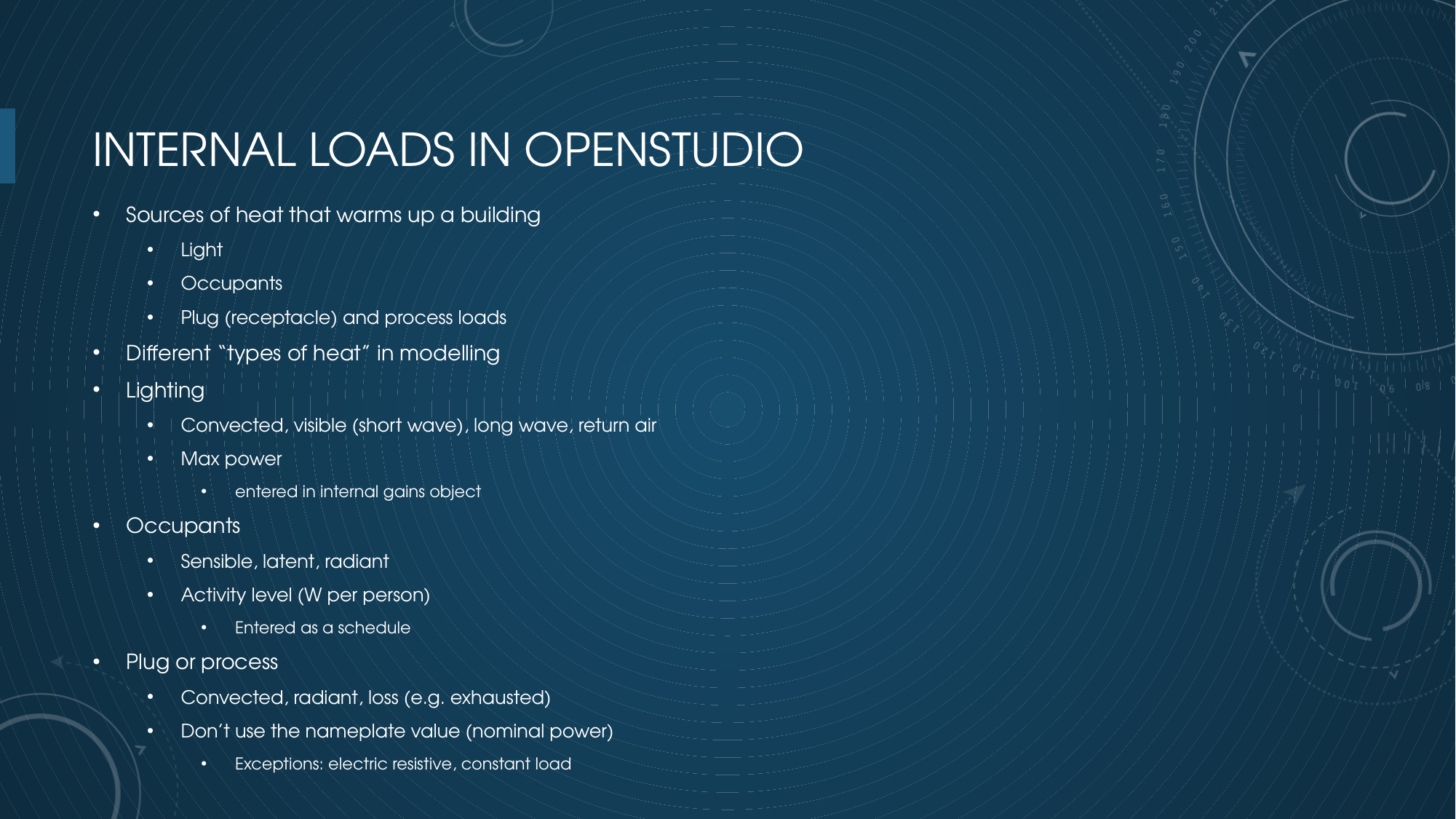

# Internal Loads in OpenStudio
Sources of heat that warms up a building
Light
Occupants
Plug (receptacle) and process loads
Different “types of heat” in modelling
Lighting
Convected, visible (short wave), long wave, return air
Max power
entered in internal gains object
Occupants
Sensible, latent, radiant
Activity level (W per person)
Entered as a schedule
Plug or process
Convected, radiant, loss (e.g. exhausted)
Don’t use the nameplate value (nominal power)
Exceptions: electric resistive, constant load